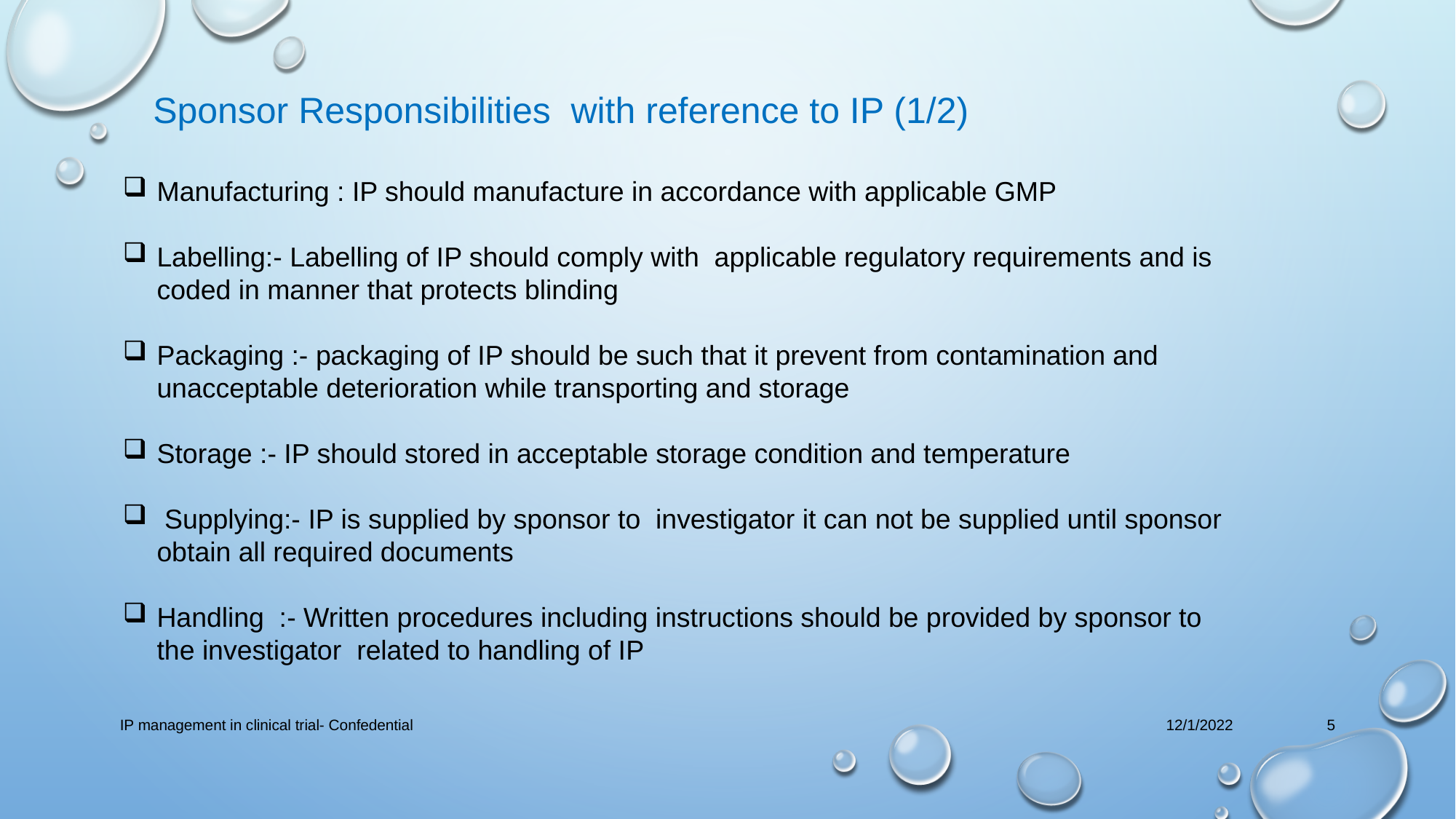

Sponsor Responsibilities  with reference to IP (1/2)
Manufacturing : IP should manufacture in accordance with applicable GMP

Labelling:- Labelling of IP should comply with  applicable regulatory requirements and is coded in manner that protects blinding

Packaging :- packaging of IP should be such that it prevent from contamination and unacceptable deterioration while transporting and storage

Storage :- IP should stored in acceptable storage condition and temperature

 Supplying:- IP is supplied by sponsor to  investigator it can not be supplied until sponsor obtain all required documents

Handling  :- Written procedures including instructions should be provided by sponsor to the investigator  related to handling of IP

IP management in clinical trial- Confedential
12/1/2022
5